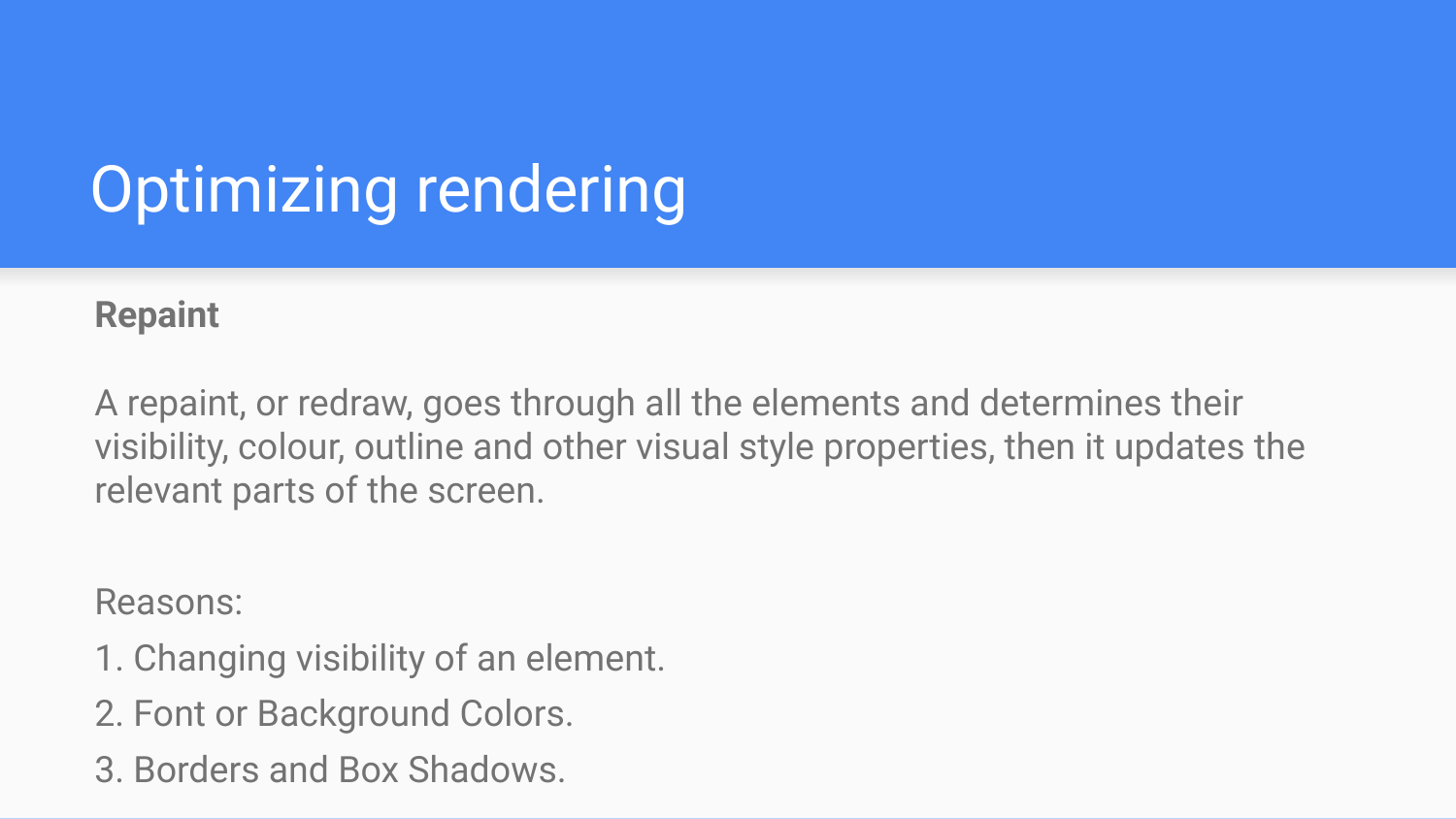

# Optimizing rendering
Repaint
A repaint, or redraw, goes through all the elements and determines their visibility, colour, outline and other visual style properties, then it updates the relevant parts of the screen.

Reasons:
1. Changing visibility of an element.
2. Font or Background Colors.
3. Borders and Box Shadows.